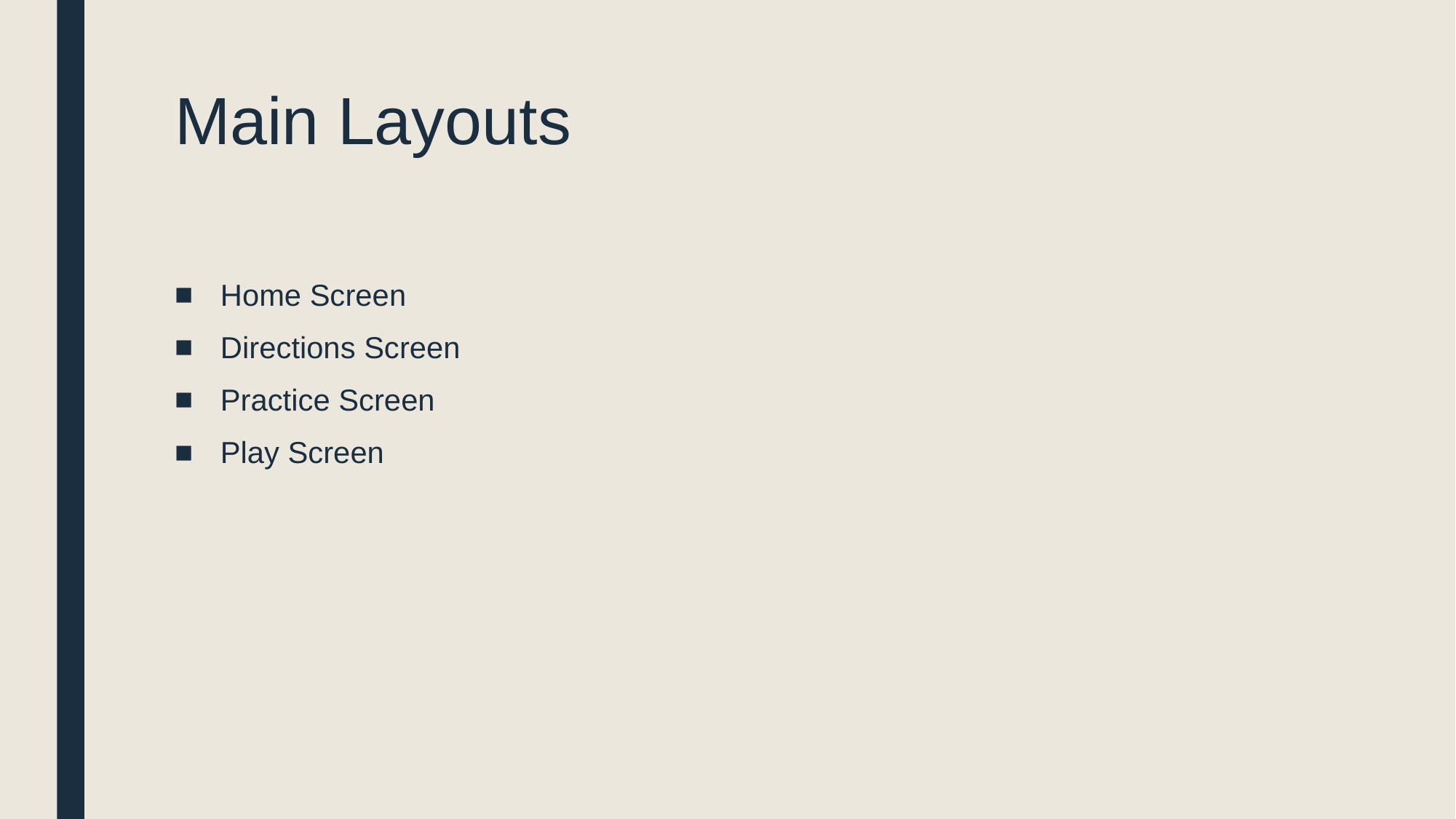

# Main Layouts
Home Screen
Directions Screen
Practice Screen
Play Screen